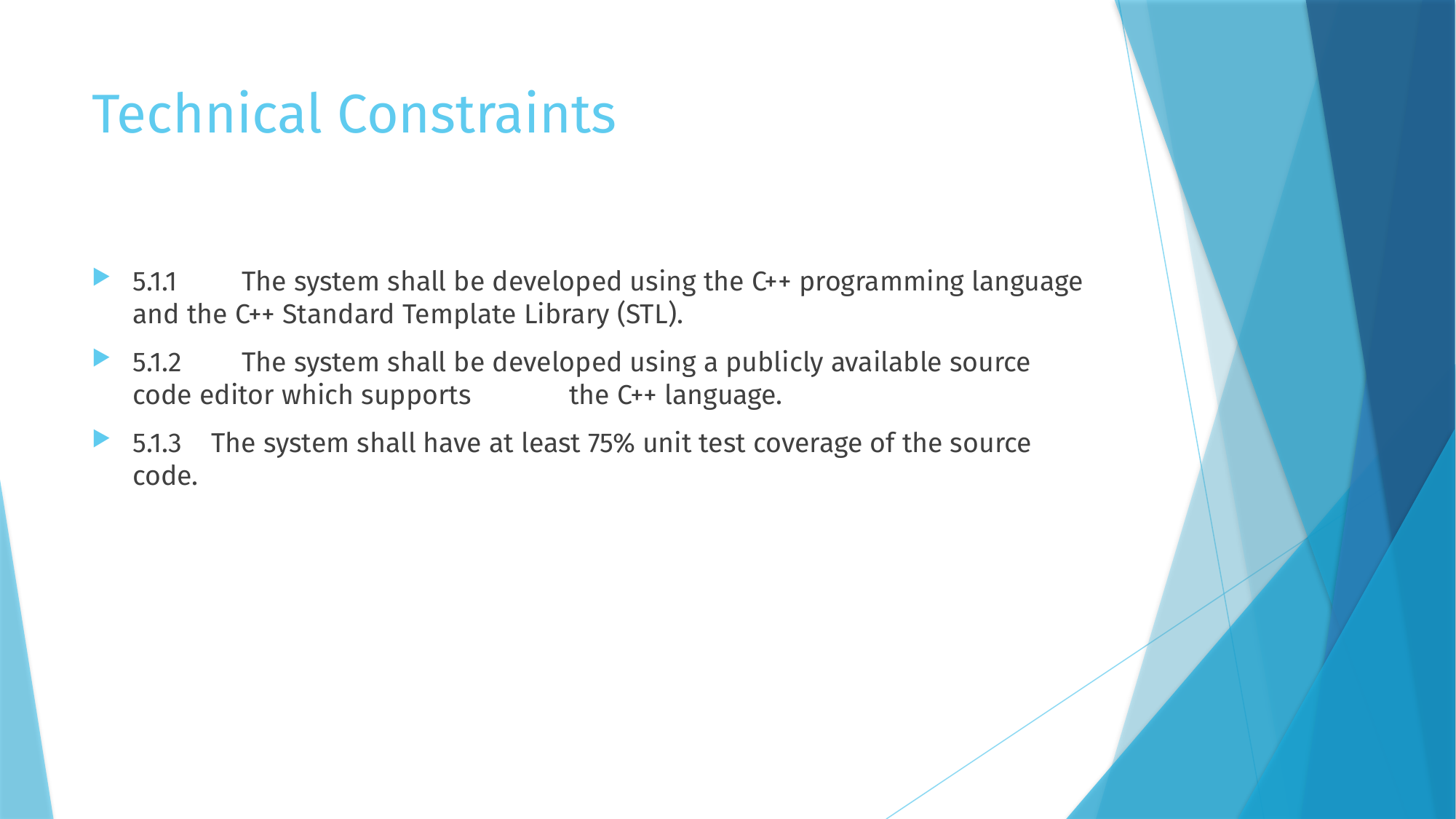

# Technical Constraints
5.1.1	The system shall be developed using the C++ programming language and the C++ Standard Template Library (STL).
5.1.2	The system shall be developed using a publicly available source code editor which supports 	the C++ language.
5.1.3    The system shall have at least 75% unit test coverage of the source code.